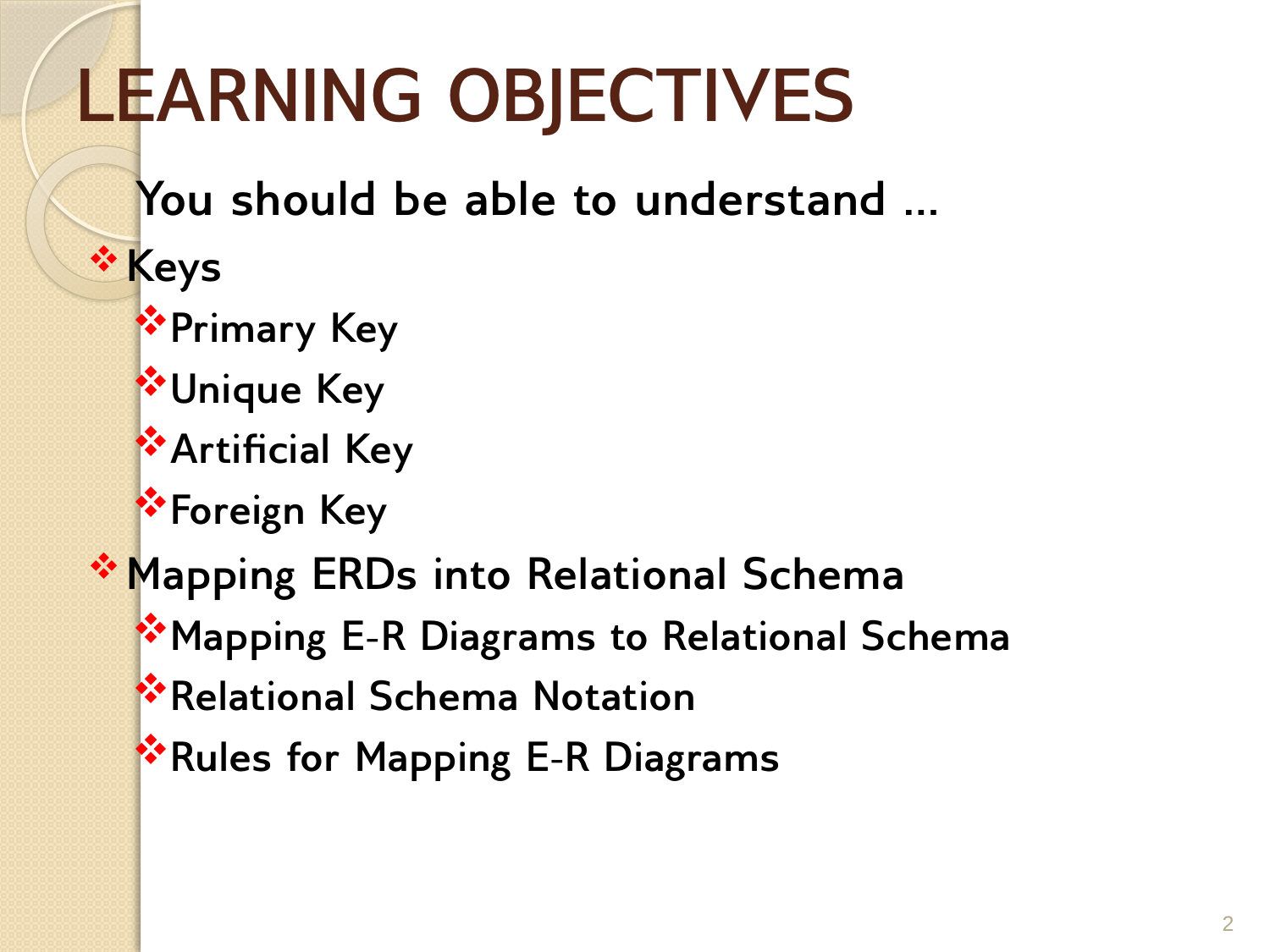

# LEARNING OBJECTIVES
   You should be able to understand …
Keys
Primary Key
Unique Key
Artificial Key
Foreign Key
Mapping ERDs into Relational Schema
Mapping E-R Diagrams to Relational Schema
Relational Schema Notation
Rules for Mapping E-R Diagrams

2